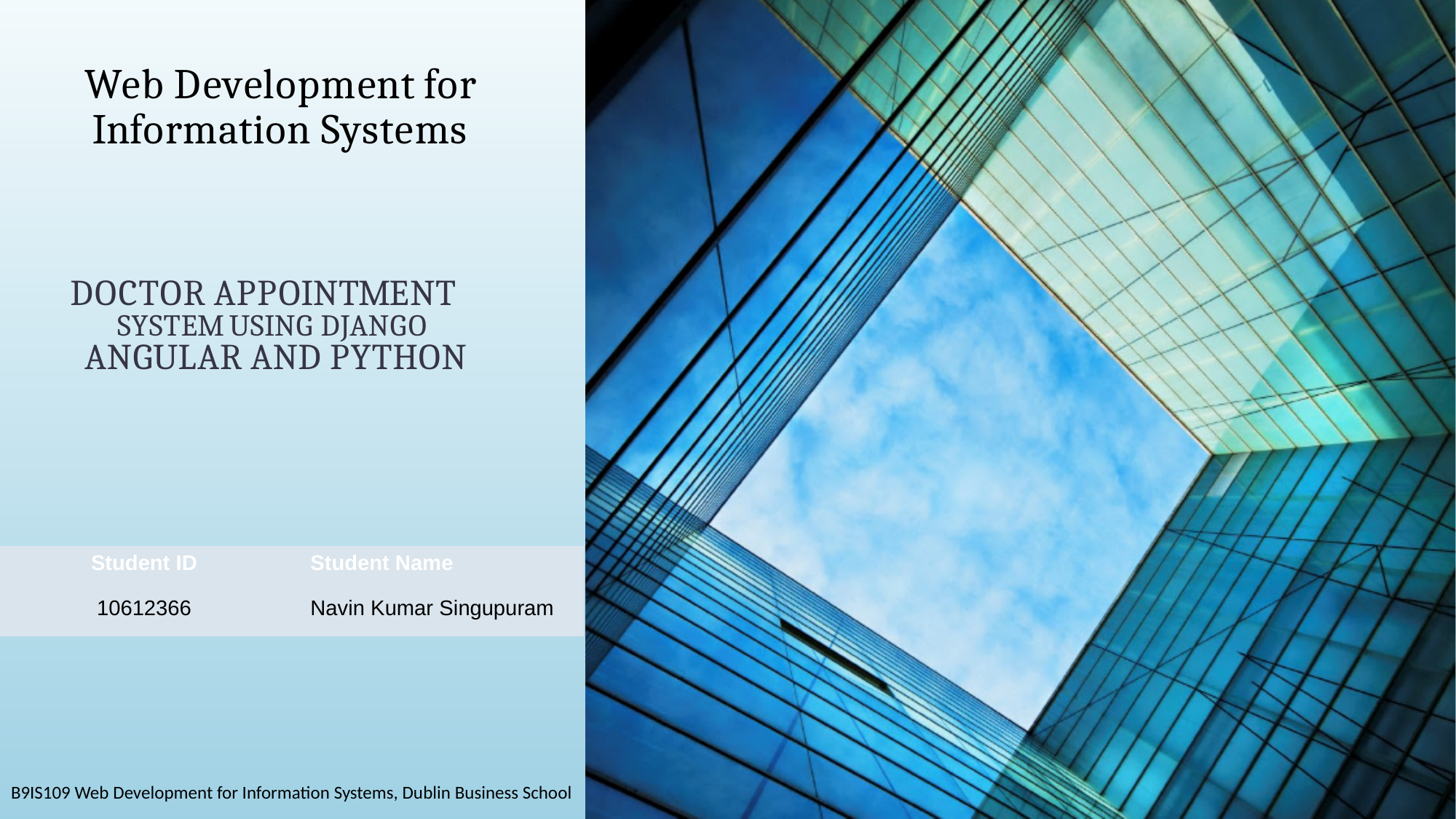

Web Development for Information Systems
# DOCTOR APPOINTMENT SYSTEM USING DJANGO ANGULAR AND PYTHON
| Student ID | Student Name |
| --- | --- |
| 10612366 | Navin Kumar Singupuram |
B9IS109 Web Development for Information Systems, Dublin Business School